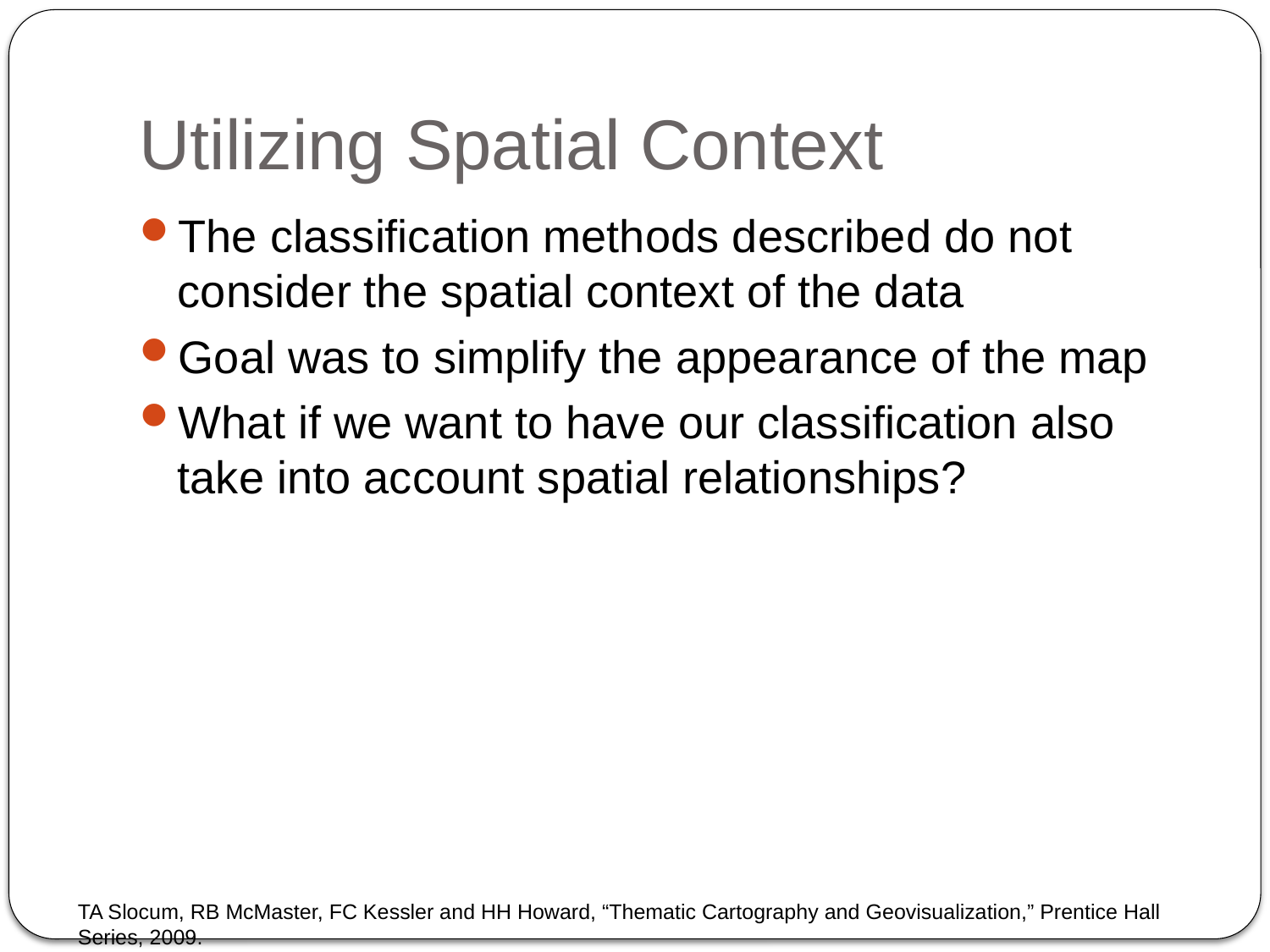

# Utilizing Spatial Context
The classification methods described do not consider the spatial context of the data
Goal was to simplify the appearance of the map
What if we want to have our classification also take into account spatial relationships?
TA Slocum, RB McMaster, FC Kessler and HH Howard, “Thematic Cartography and Geovisualization,” Prentice Hall Series, 2009.